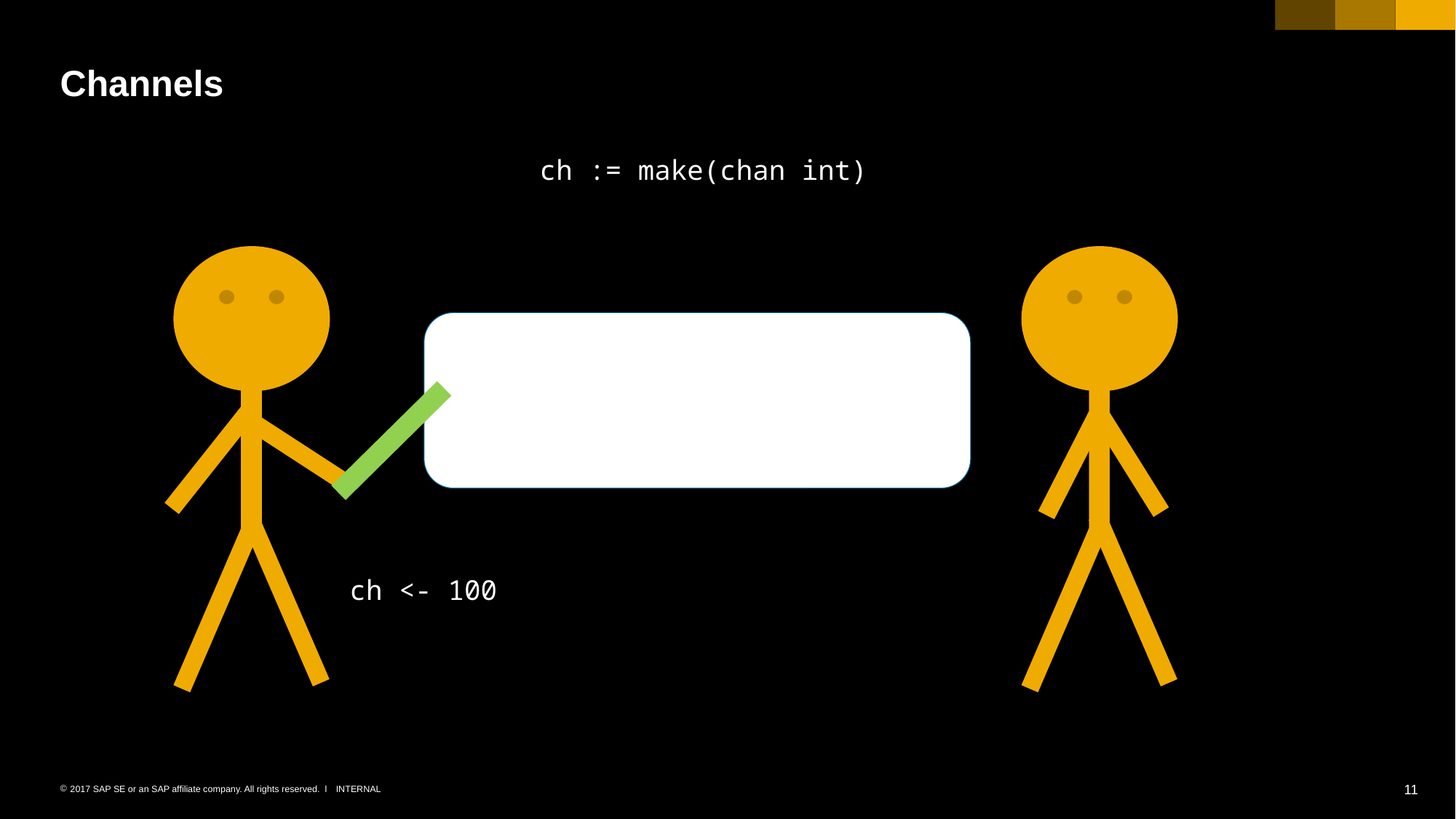

# Channels
ch := make(chan int)

ch <- 100